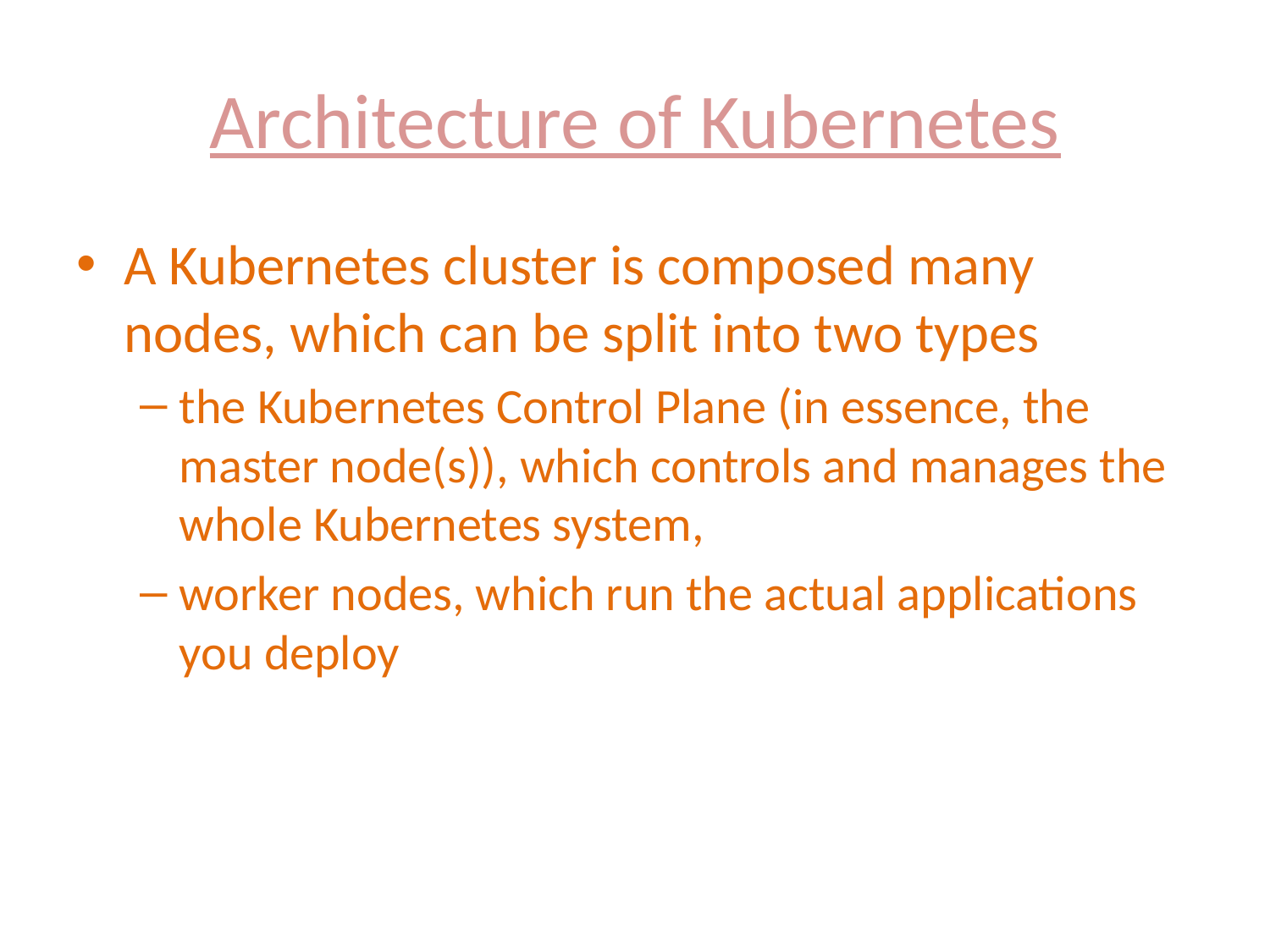

# Architecture of Kubernetes
A Kubernetes cluster is composed many nodes, which can be split into two types
the Kubernetes Control Plane (in essence, the master node(s)), which controls and manages the whole Kubernetes system,
worker nodes, which run the actual applications you deploy